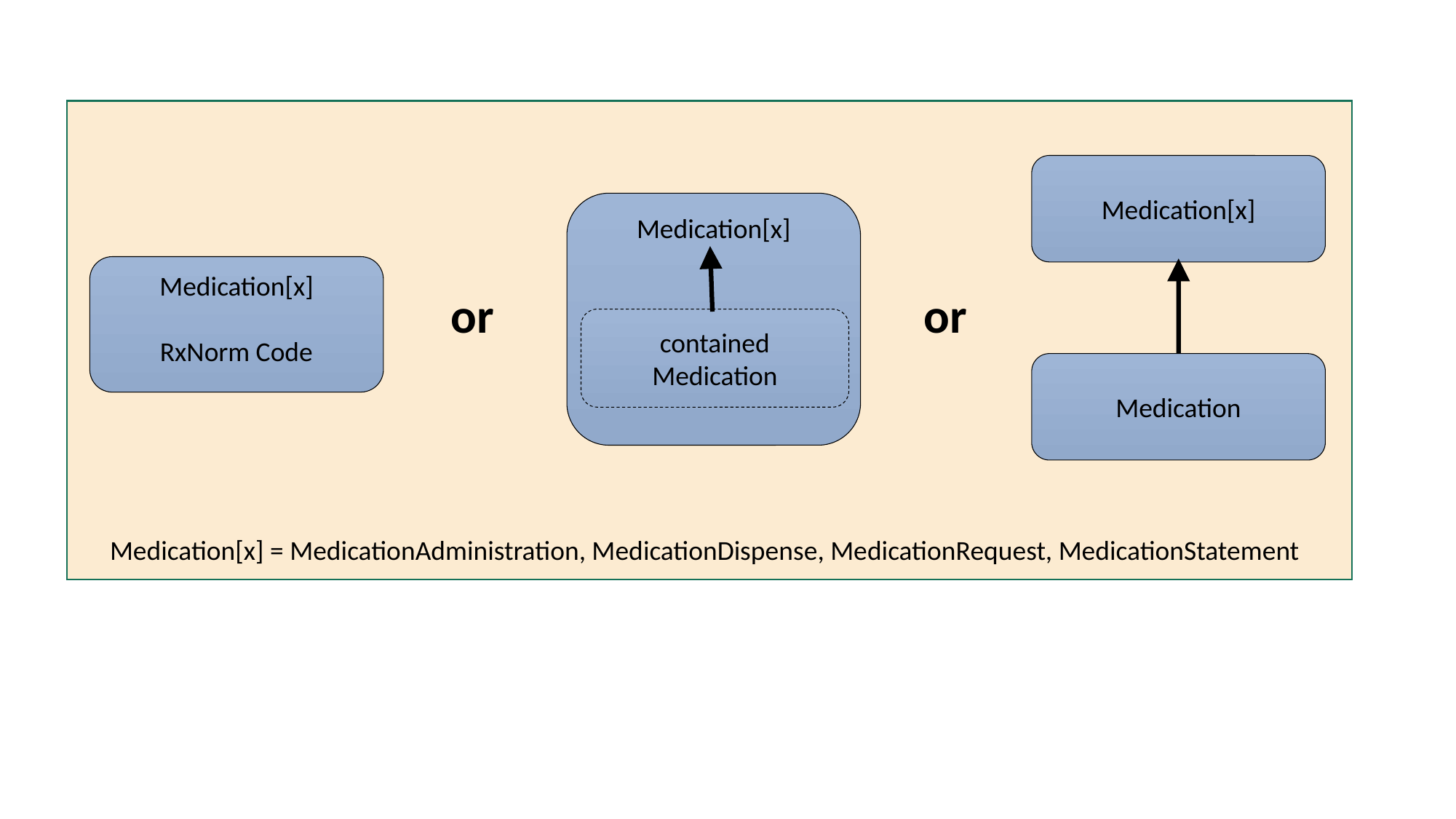

Medication[x]
Medication[x]
Medication[x]

RxNorm Code
or
or
contained Medication
Medication
Medication[x] = MedicationAdministration, MedicationDispense, MedicationRequest, MedicationStatement